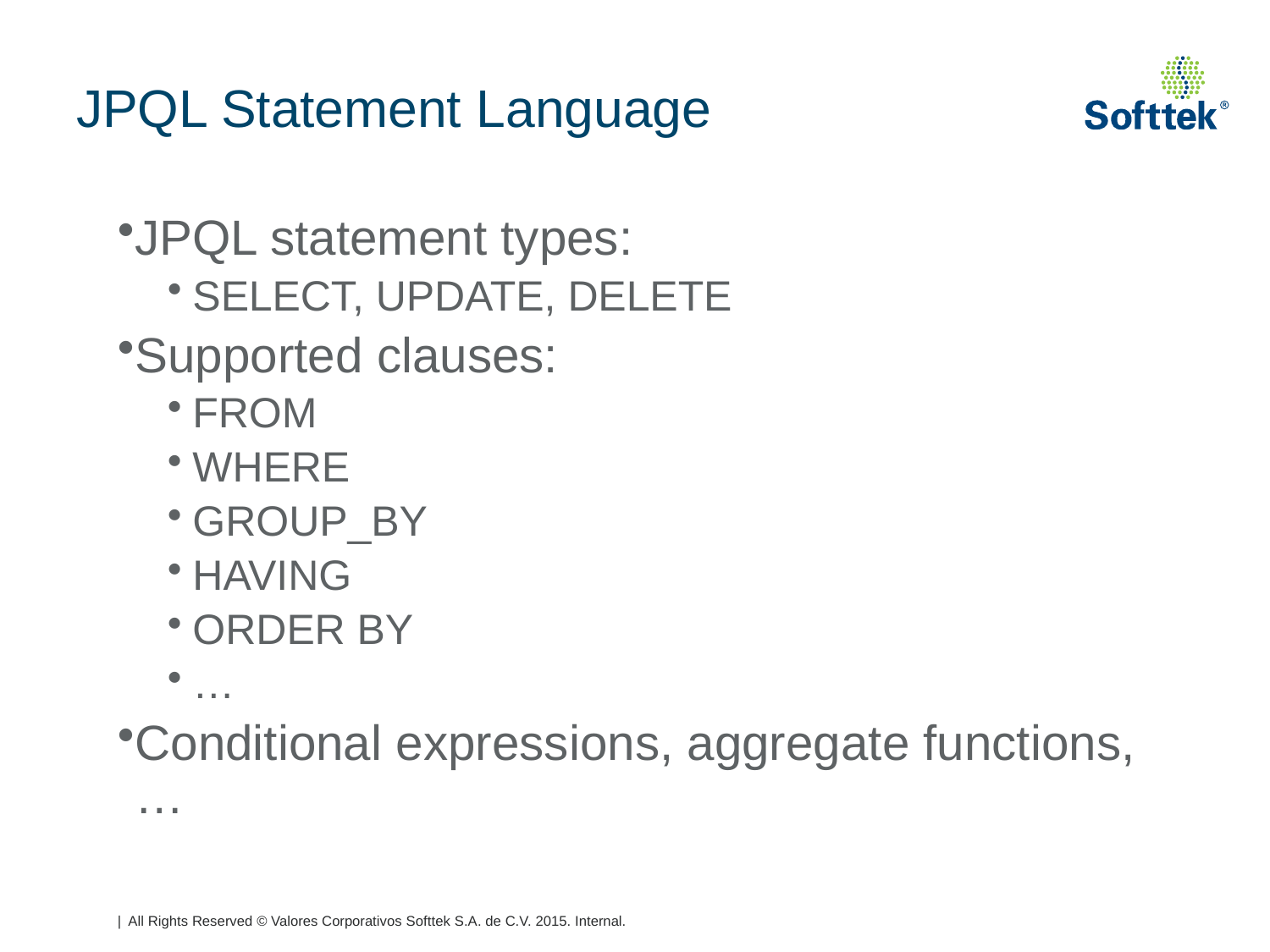

# JPQL Statement Language
JPQL statement types:
SELECT, UPDATE, DELETE
Supported clauses:
FROM
WHERE
GROUP_BY
HAVING
ORDER BY
…
Conditional expressions, aggregate functions,…